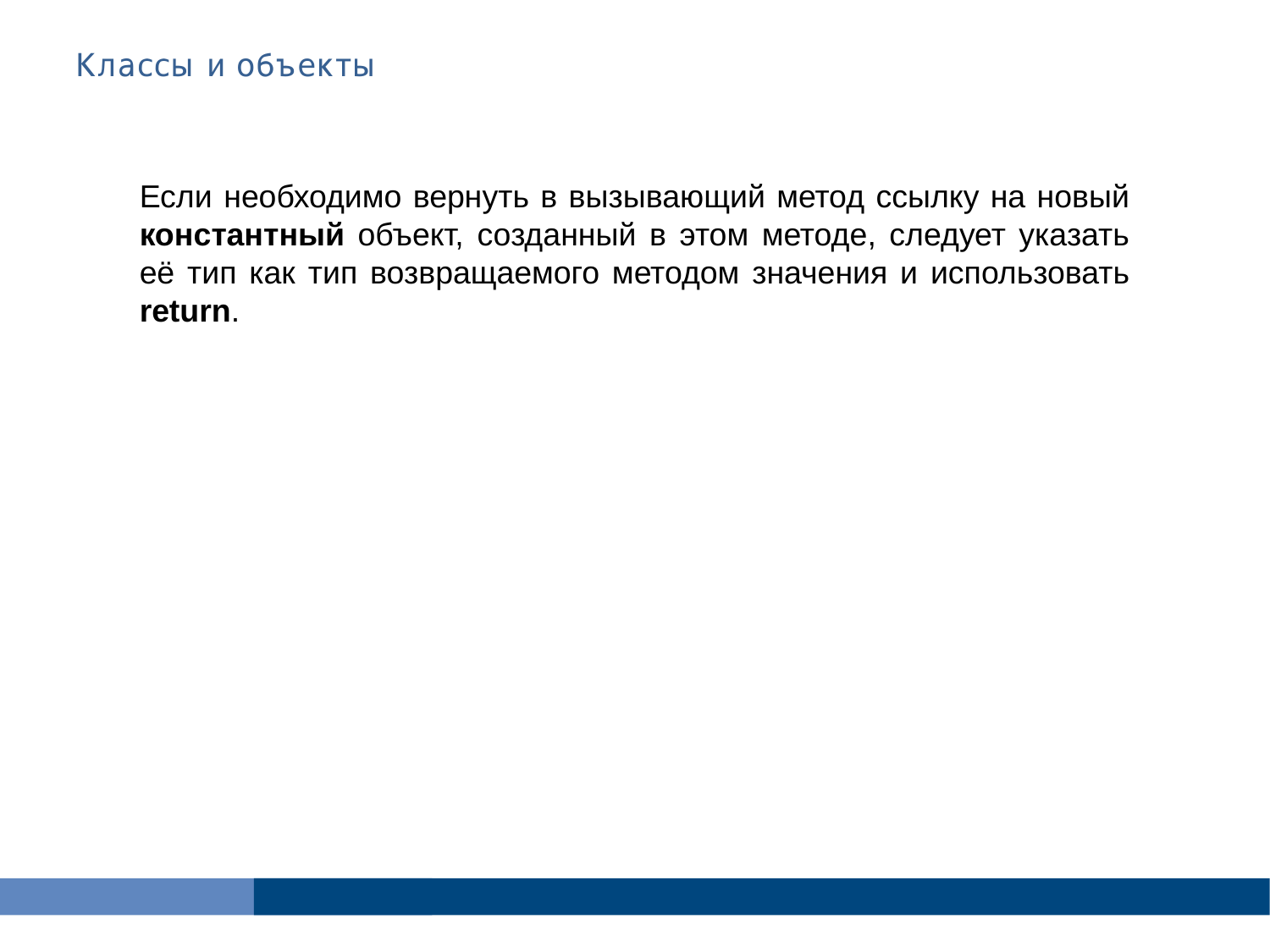

Классы и объекты
Если необходимо вернуть в вызывающий метод ссылку на новый константный объект, созданный в этом методе, следует указать её тип как тип возвращаемого методом значения и использовать return.